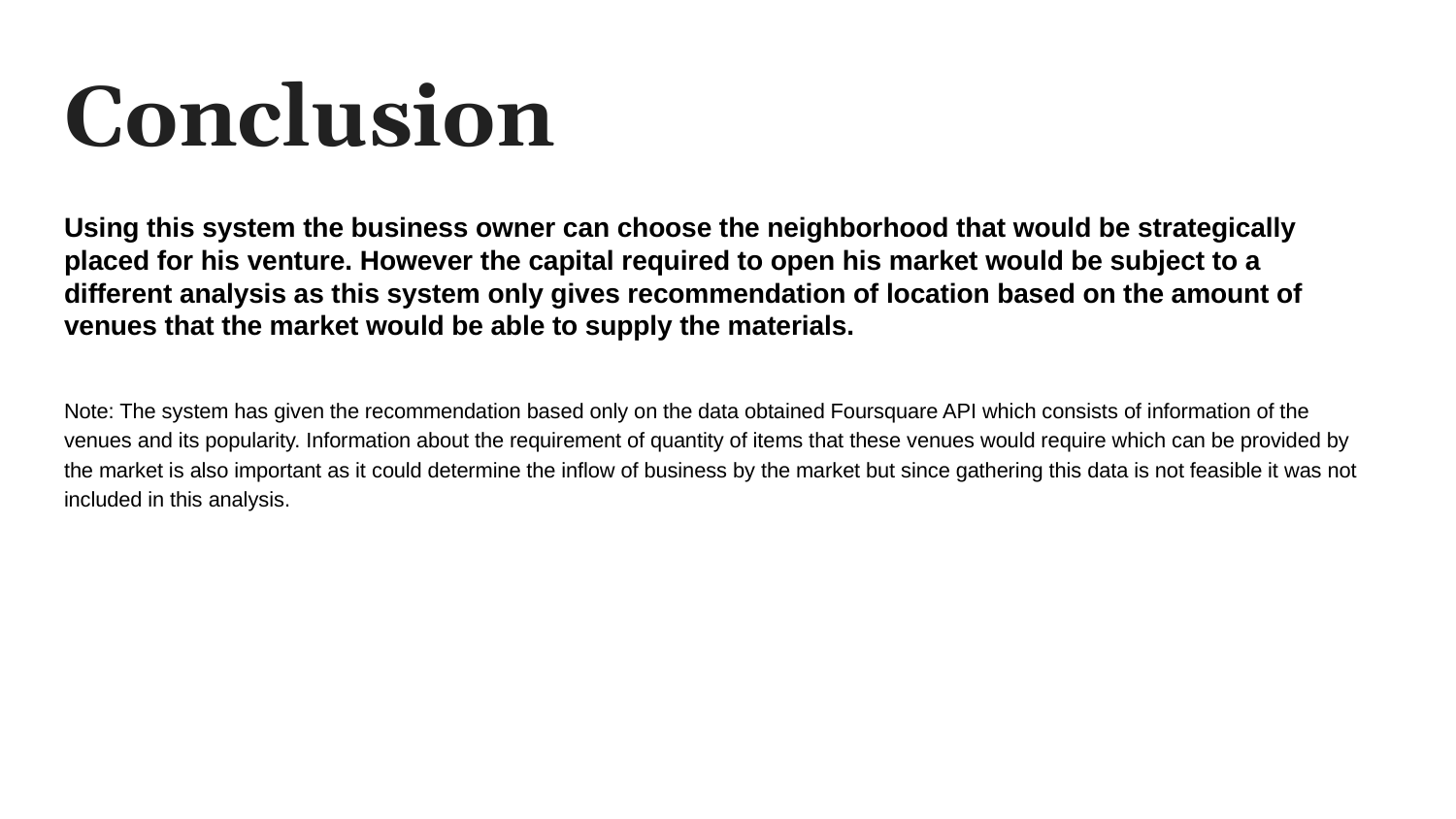

# Conclusion
Using this system the business owner can choose the neighborhood that would be strategically placed for his venture. However the capital required to open his market would be subject to a different analysis as this system only gives recommendation of location based on the amount of venues that the market would be able to supply the materials.

Note: The system has given the recommendation based only on the data obtained Foursquare API which consists of information of the venues and its popularity. Information about the requirement of quantity of items that these venues would require which can be provided by the market is also important as it could determine the inflow of business by the market but since gathering this data is not feasible it was not included in this analysis.